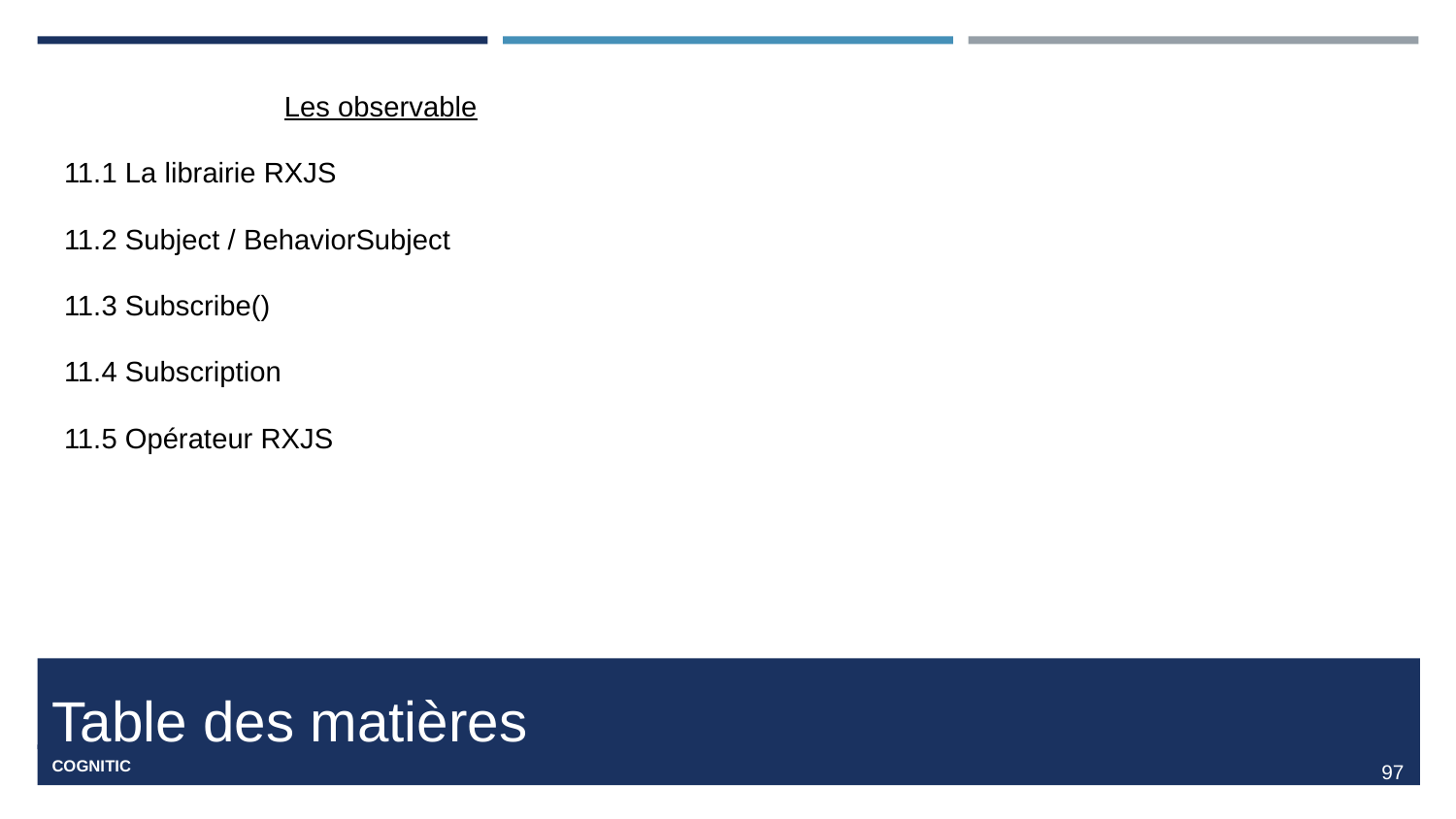

Les observable
11.1 La librairie RXJS
11.2 Subject / BehaviorSubject
11.3 Subscribe()
11.4 Subscription
11.5 Opérateur RXJS

#
97